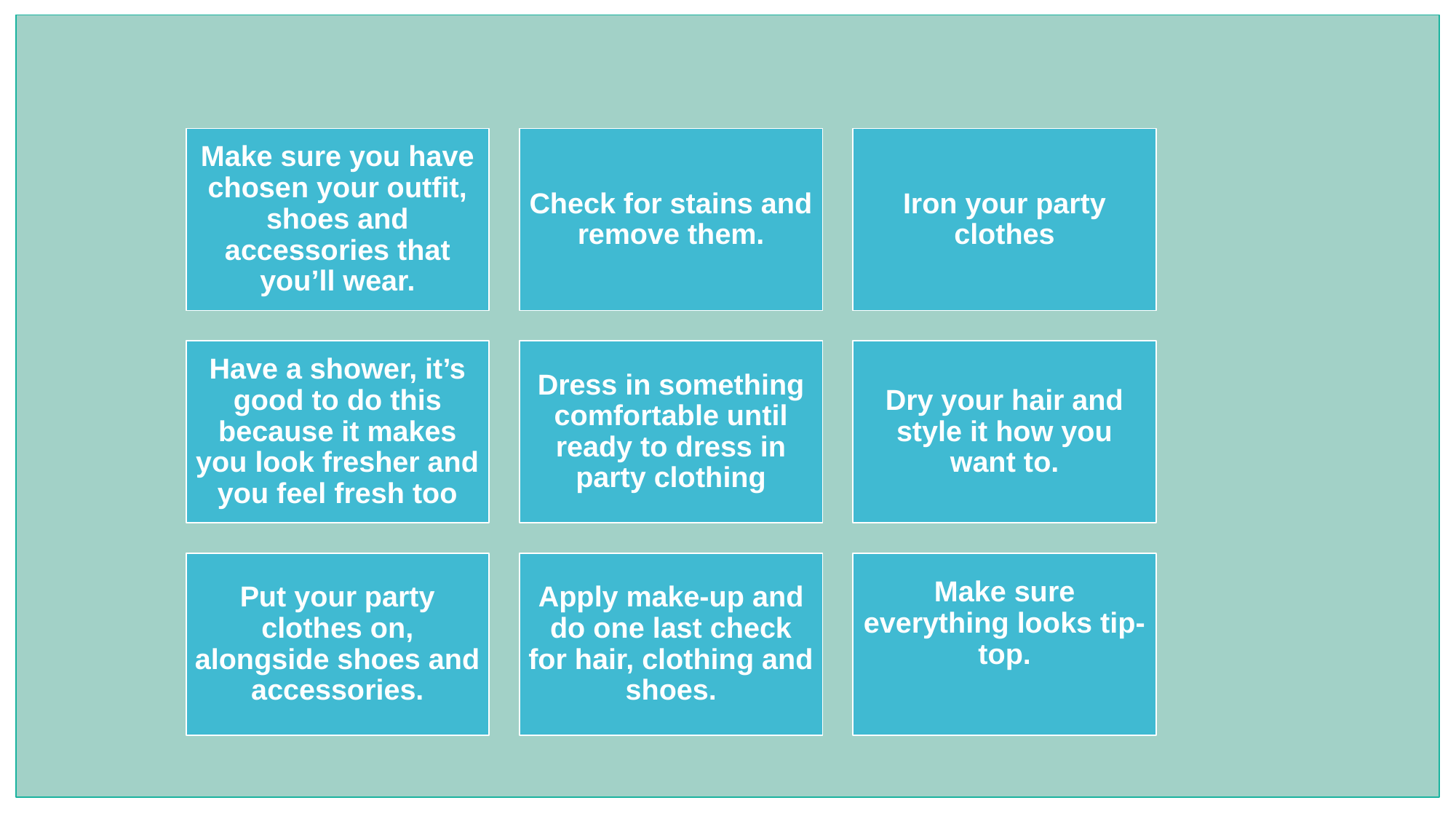

Make sure you have chosen your outfit, shoes and accessories that you’ll wear.
Check for stains and remove them.
Iron your party clothes
Have a shower, it’s good to do this because it makes you look fresher and you feel fresh too
Dress in something comfortable until ready to dress in party clothing
Dry your hair and style it how you want to.
Put your party clothes on, alongside shoes and accessories.
Apply make-up and do one last check for hair, clothing and shoes.
Make sure everything looks tip-top.